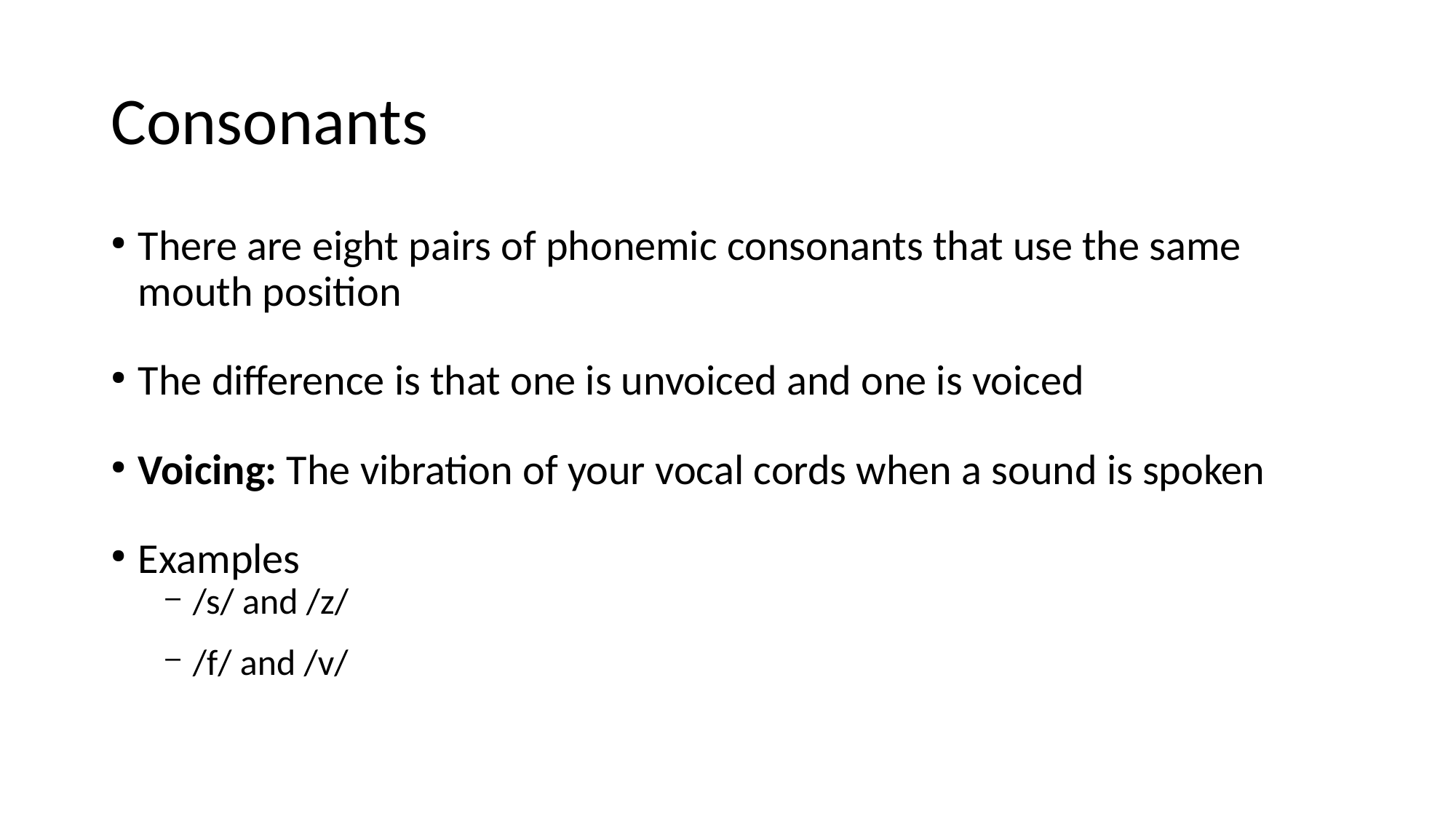

# Consonants
There are eight pairs of phonemic consonants that use the same mouth position

The difference is that one is unvoiced and one is voiced

Voicing: The vibration of your vocal cords when a sound is spoken

Examples
/s/ and /z/
/f/ and /v/